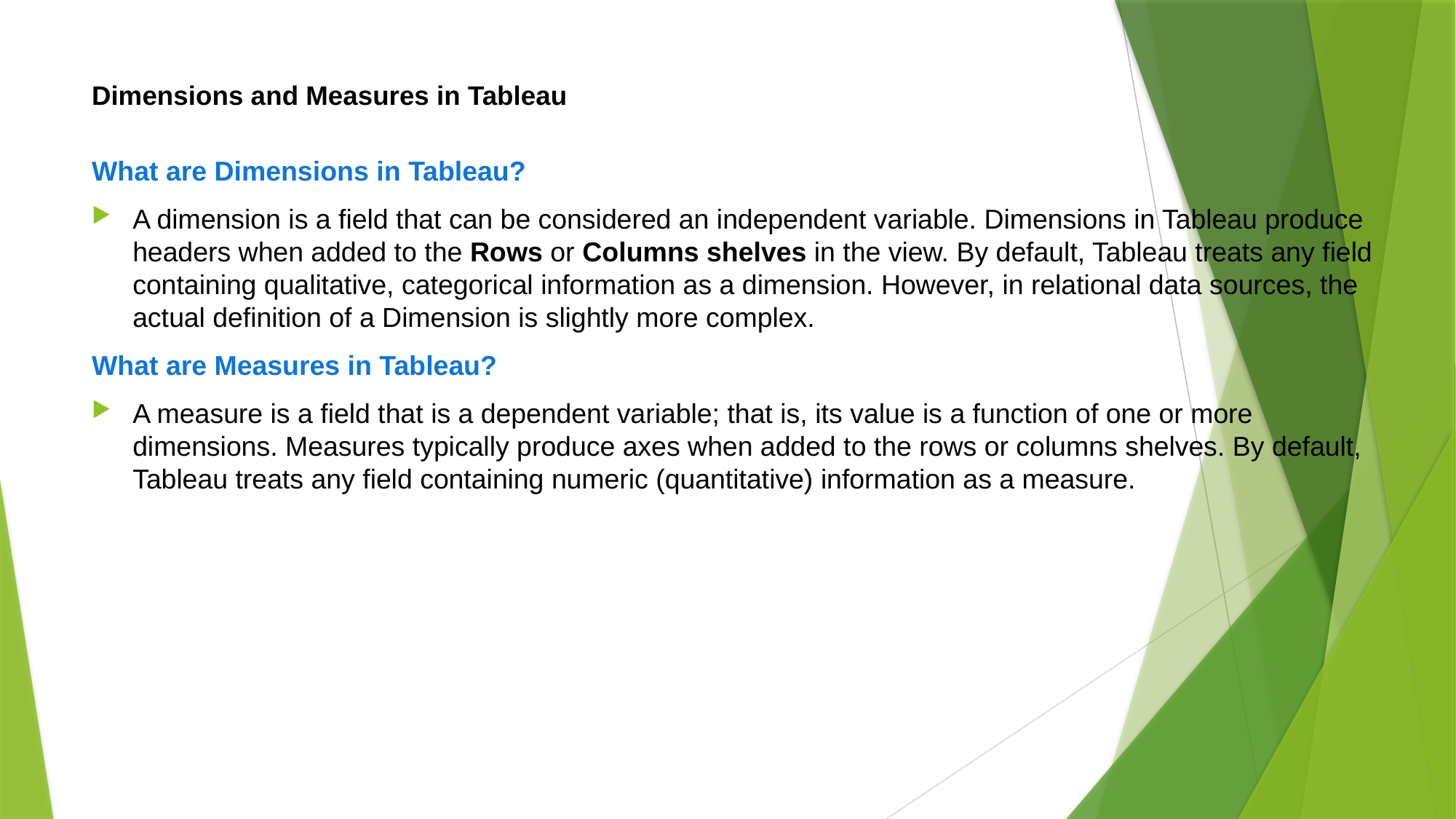

# Dimensions and Measures in Tableau
What are Dimensions in Tableau?
A dimension is a field that can be considered an independent variable. Dimensions in Tableau produce headers when added to the Rows or Columns shelves in the view. By default, Tableau treats any field containing qualitative, categorical information as a dimension. However, in relational data sources, the actual definition of a Dimension is slightly more complex.
What are Measures in Tableau?
A measure is a field that is a dependent variable; that is, its value is a function of one or more dimensions. Measures typically produce axes when added to the rows or columns shelves. By default, Tableau treats any field containing numeric (quantitative) information as a measure.